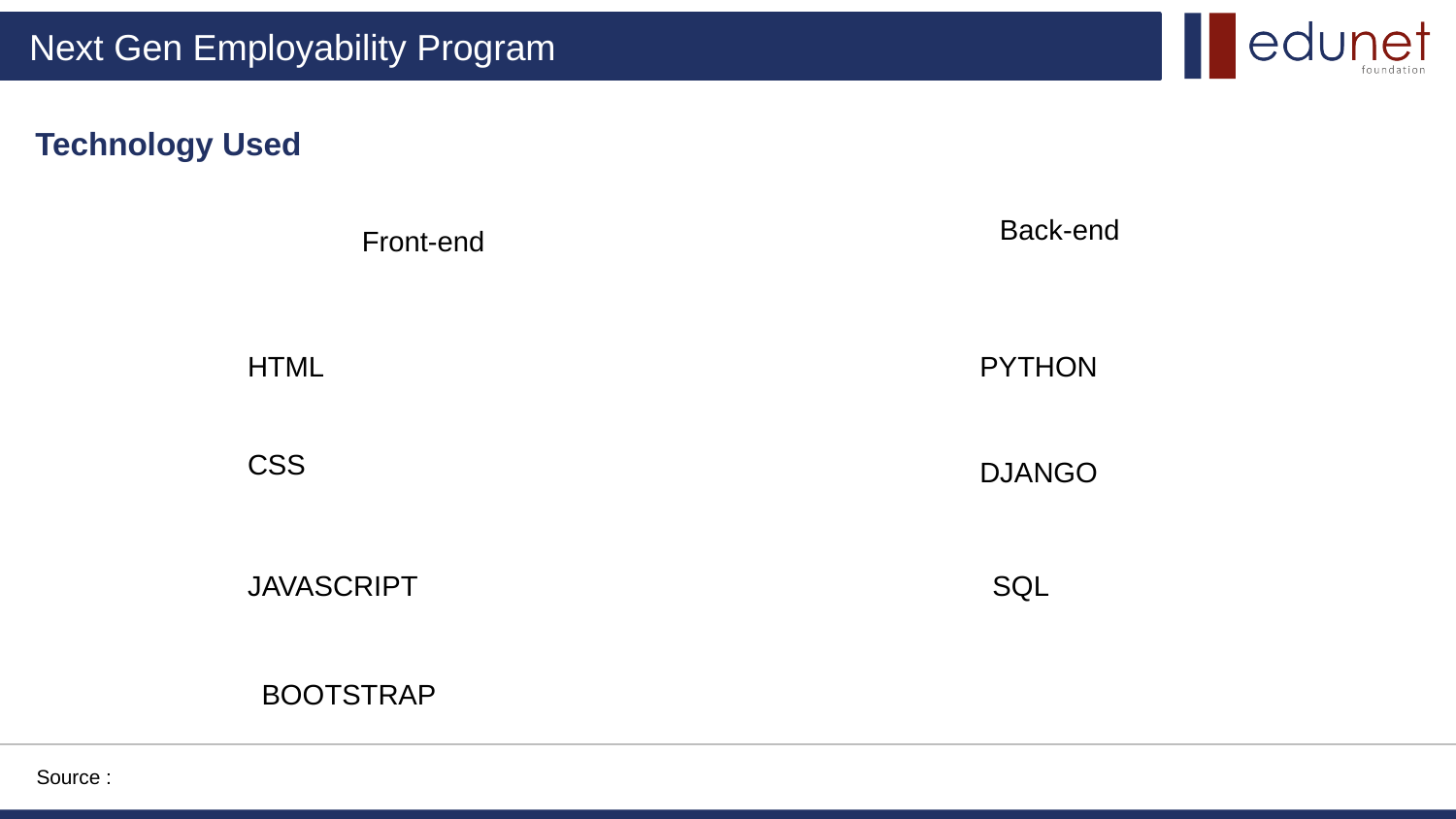

Technology Used

Back-end
Front-end
HTML
PYTHON
CSS

DJANGO
JAVASCRIPT

SQL
BOOTSTRAP
Source :